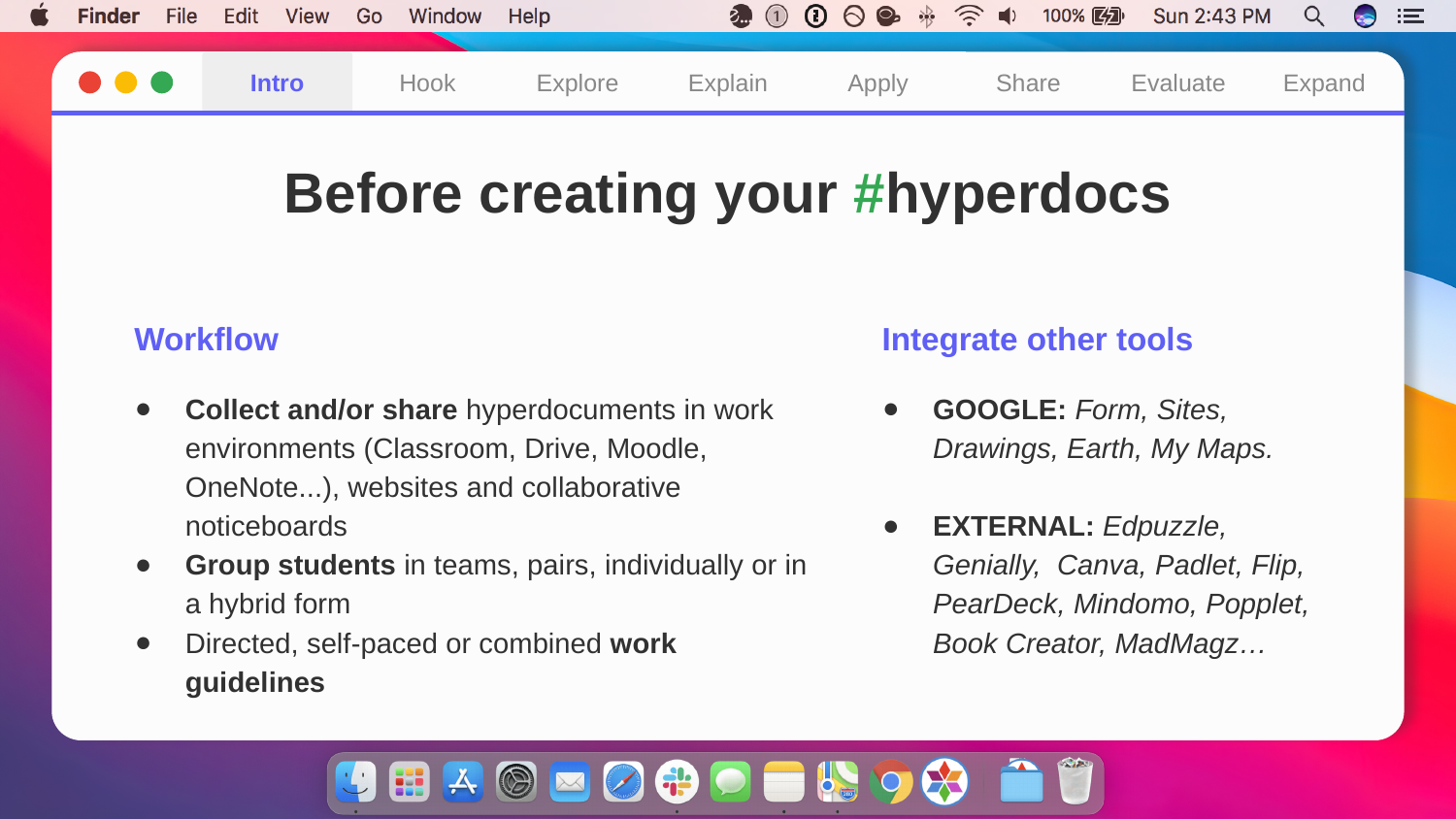

Intro
Hook
Explore
Explain
Apply
Share
Evaluate
Expand

# Before creating your #hyperdocs
Workflow
Integrate other tools
Collect and/or share hyperdocuments in work environments (Classroom, Drive, Moodle, OneNote...), websites and collaborative noticeboards
Group students in teams, pairs, individually or in a hybrid form
Directed, self-paced or combined work guidelines
GOOGLE: Form, Sites, Drawings, Earth, My Maps.

EXTERNAL: Edpuzzle, Genially,  Canva, Padlet, Flip, PearDeck, Mindomo, Popplet, Book Creator, MadMagz…